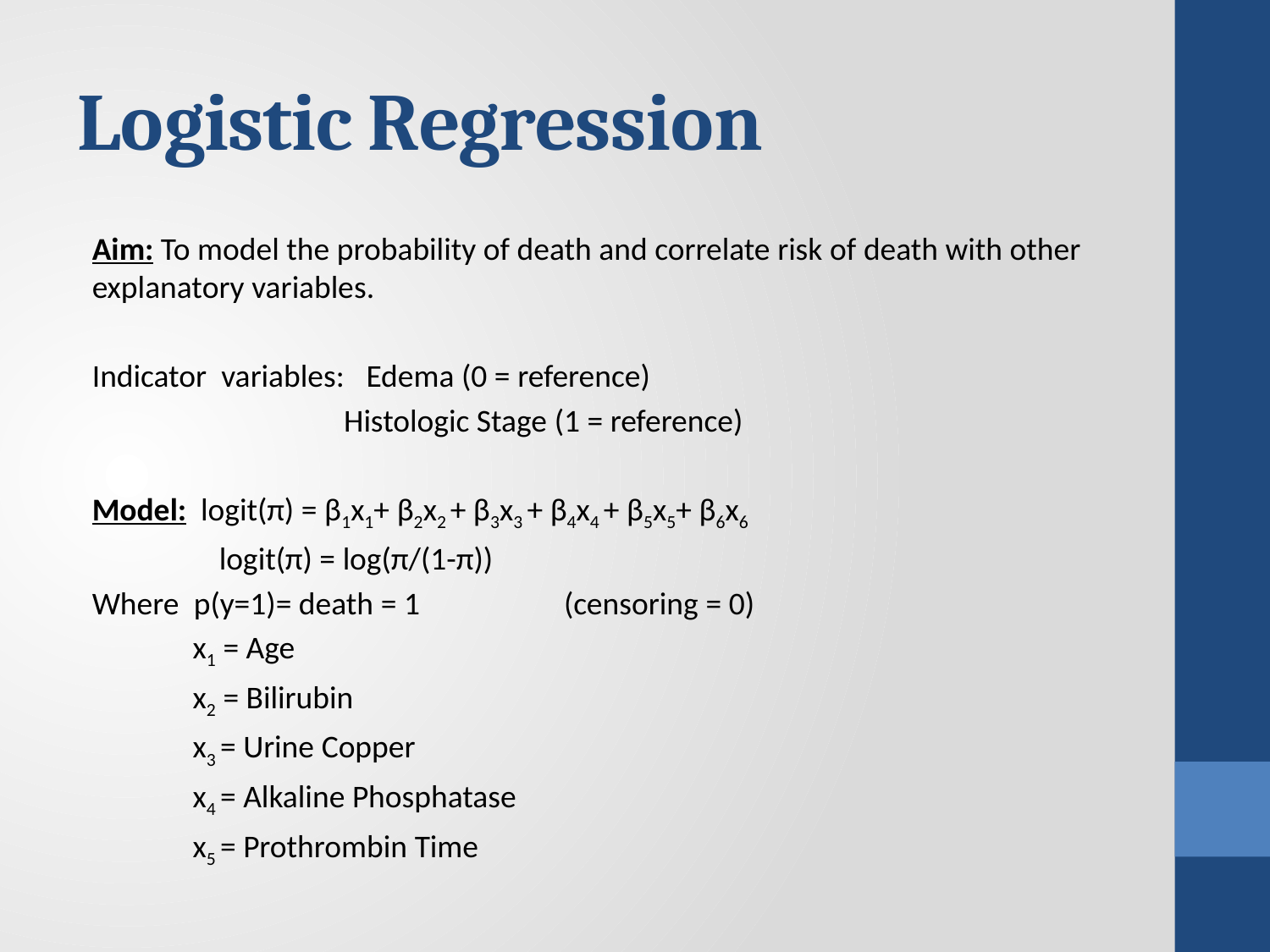

# Logistic Regression
Aim: To model the probability of death and correlate risk of death with other explanatory variables.

Indicator  variables:   Edema (0 = reference)
                                   Histologic Stage (1 = reference)

Model:  logit(π) = β1x1+ β2x2 + β3x3 + β4x4 + β5x5+ β6x6
	logit(π) = log(π/(1-π))
Where  p(y=1)= death = 1                    (censoring = 0)
              x1 = Age
              x2 = Bilirubin
              x3 = Urine Copper
              x4 = Alkaline Phosphatase
              x5 = Prothrombin Time